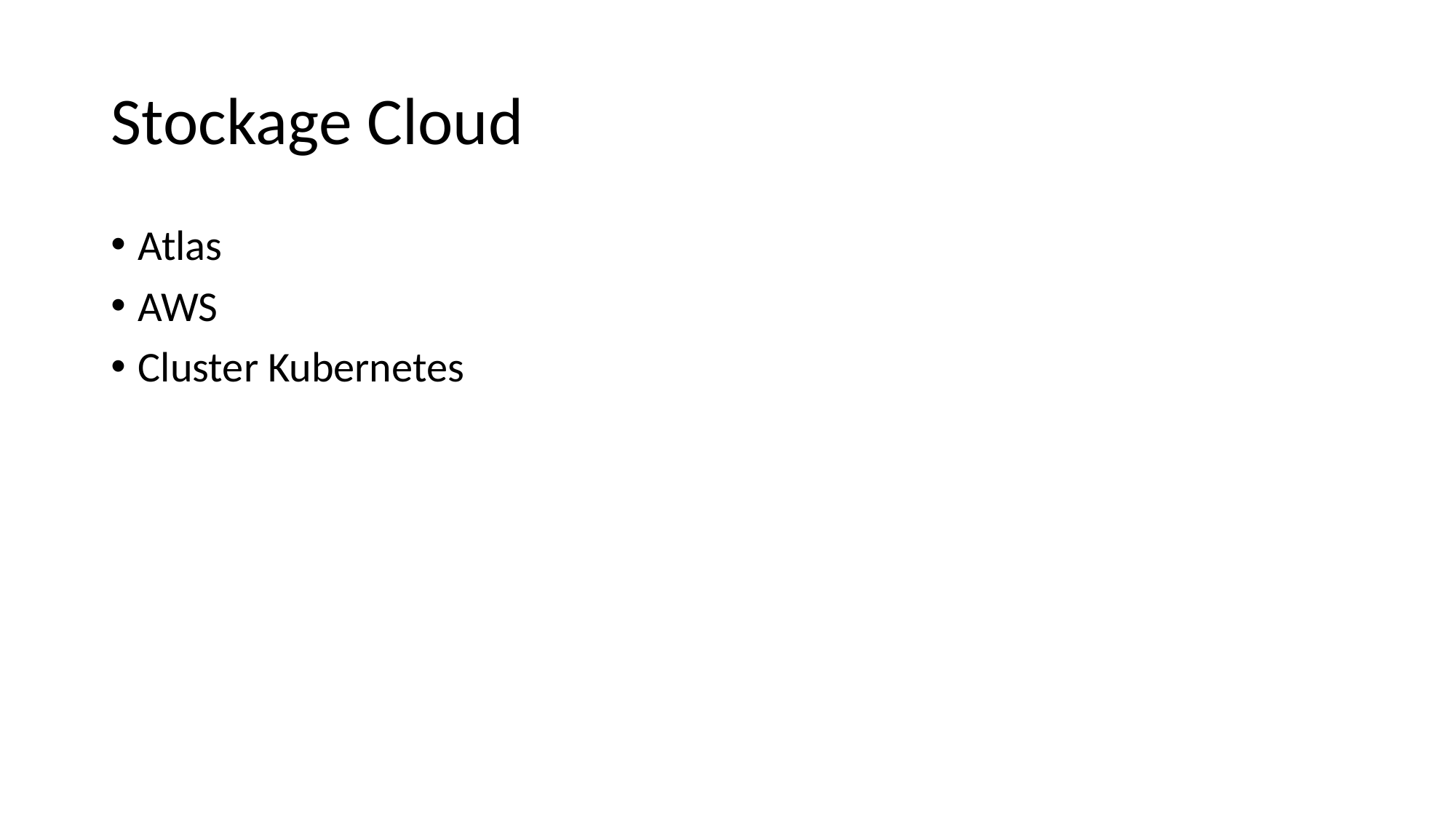

# Stockage Cloud
Atlas
AWS
Cluster Kubernetes